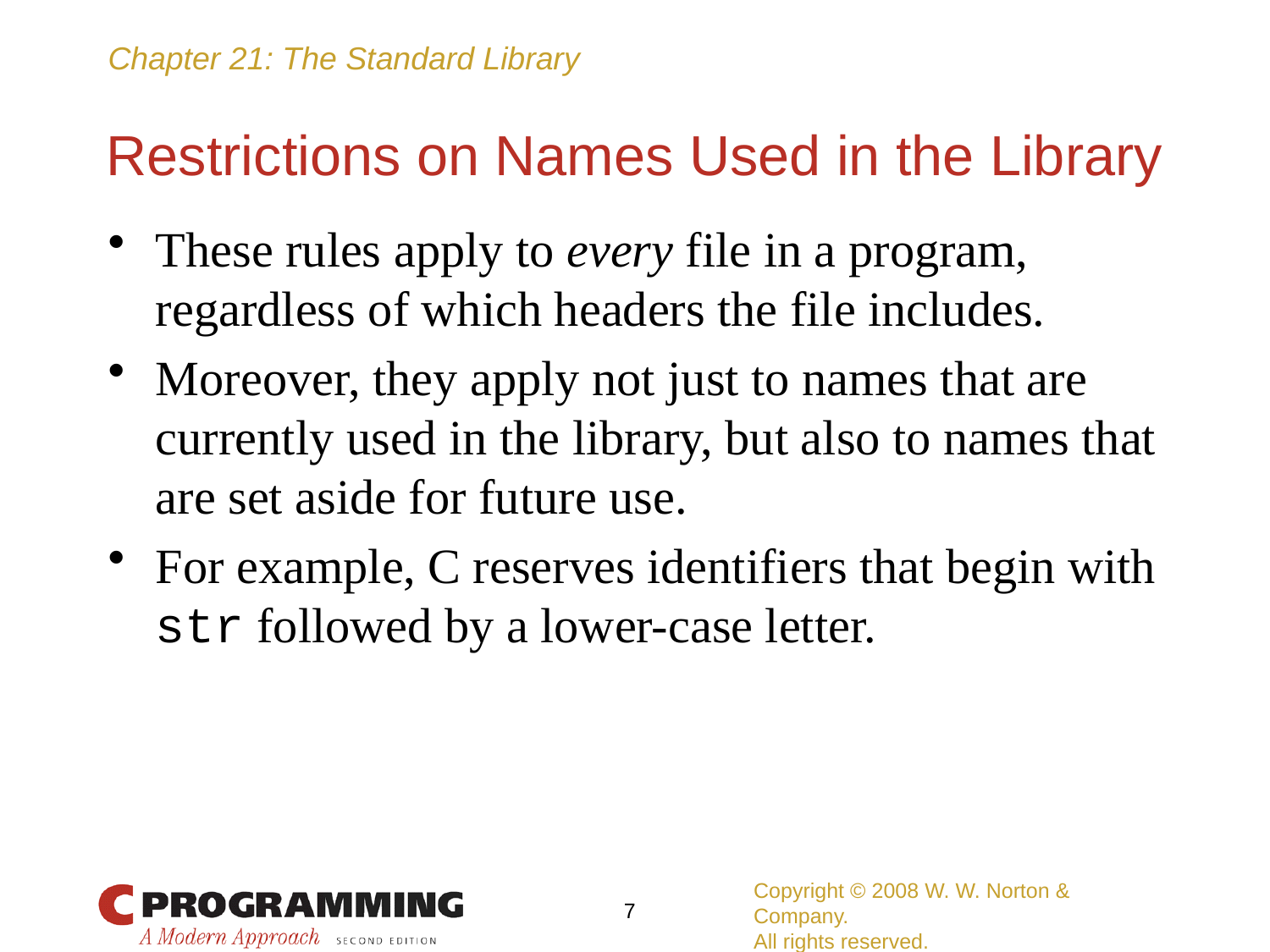

# Restrictions on Names Used in the Library
These rules apply to every file in a program, regardless of which headers the file includes.
Moreover, they apply not just to names that are currently used in the library, but also to names that are set aside for future use.
For example, C reserves identifiers that begin with str followed by a lower-case letter.

Copyright © 2008 W. W. Norton & Company.
All rights reserved.
7